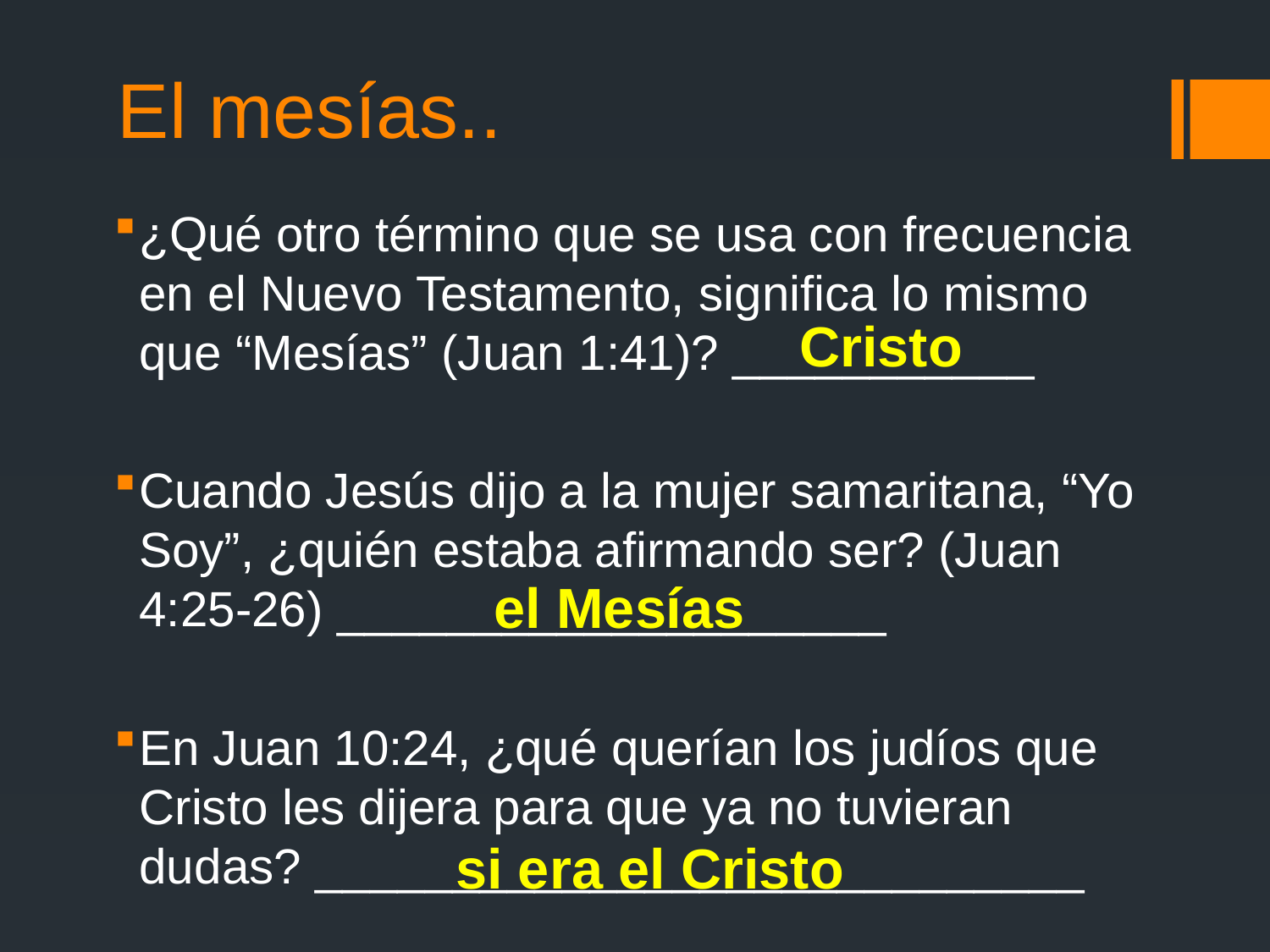

# El mesías..
¿Qué otro término que se usa con frecuencia en el Nuevo Testamento, significa lo mismo que “Mesías” (Juan 1:41)? ___________

Cuando Jesús dijo a la mujer samaritana, “Yo Soy”, ¿quién estaba afirmando ser? (Juan 4:25-26) ____________________

En Juan 10:24, ¿qué querían los judíos que Cristo les dijera para que ya no tuvieran dudas? ____________________________

Cristo
el Mesías
si era el Cristo